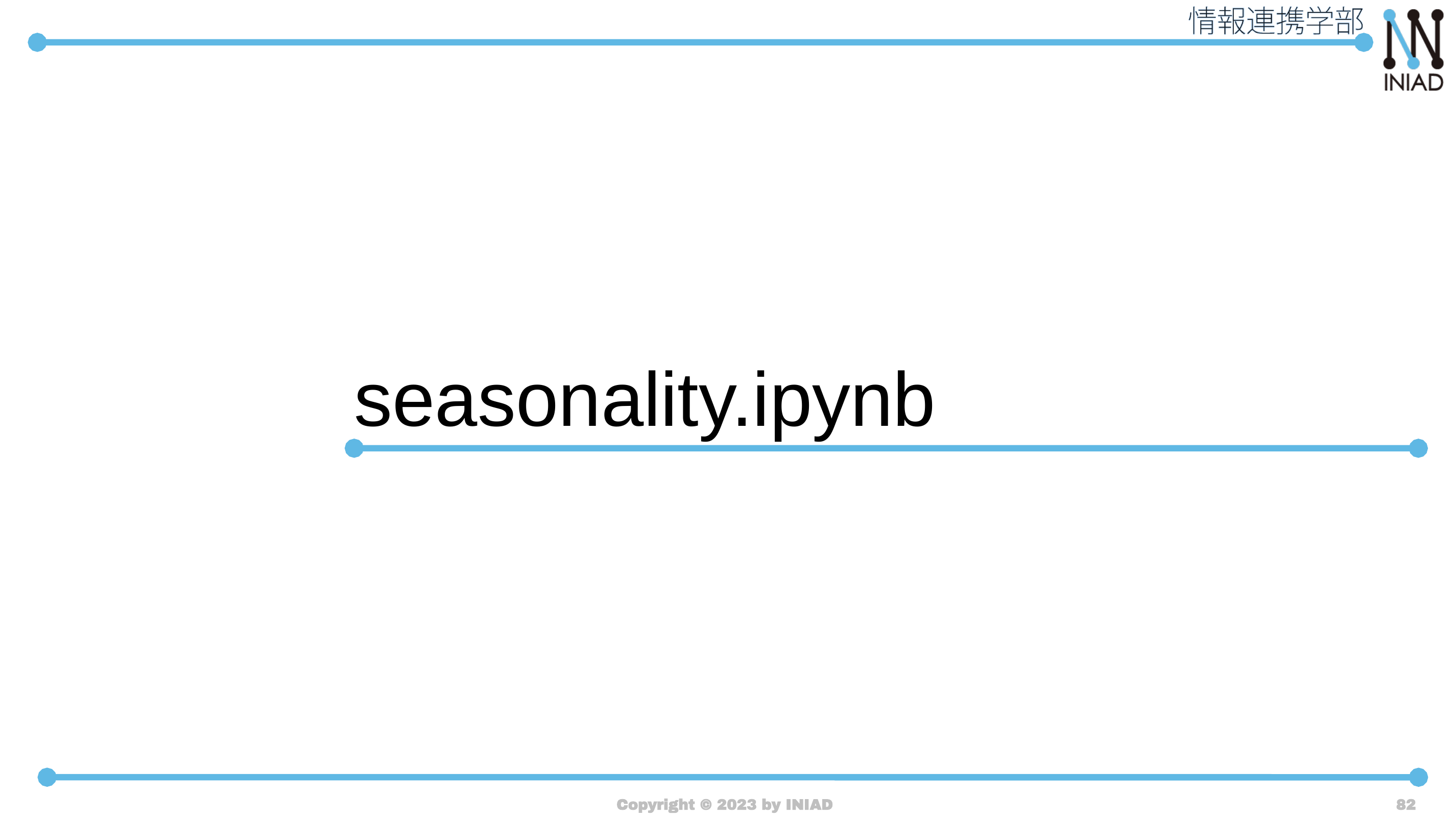

# seasonality.ipynb

Copyright © 2023 by INIAD
82